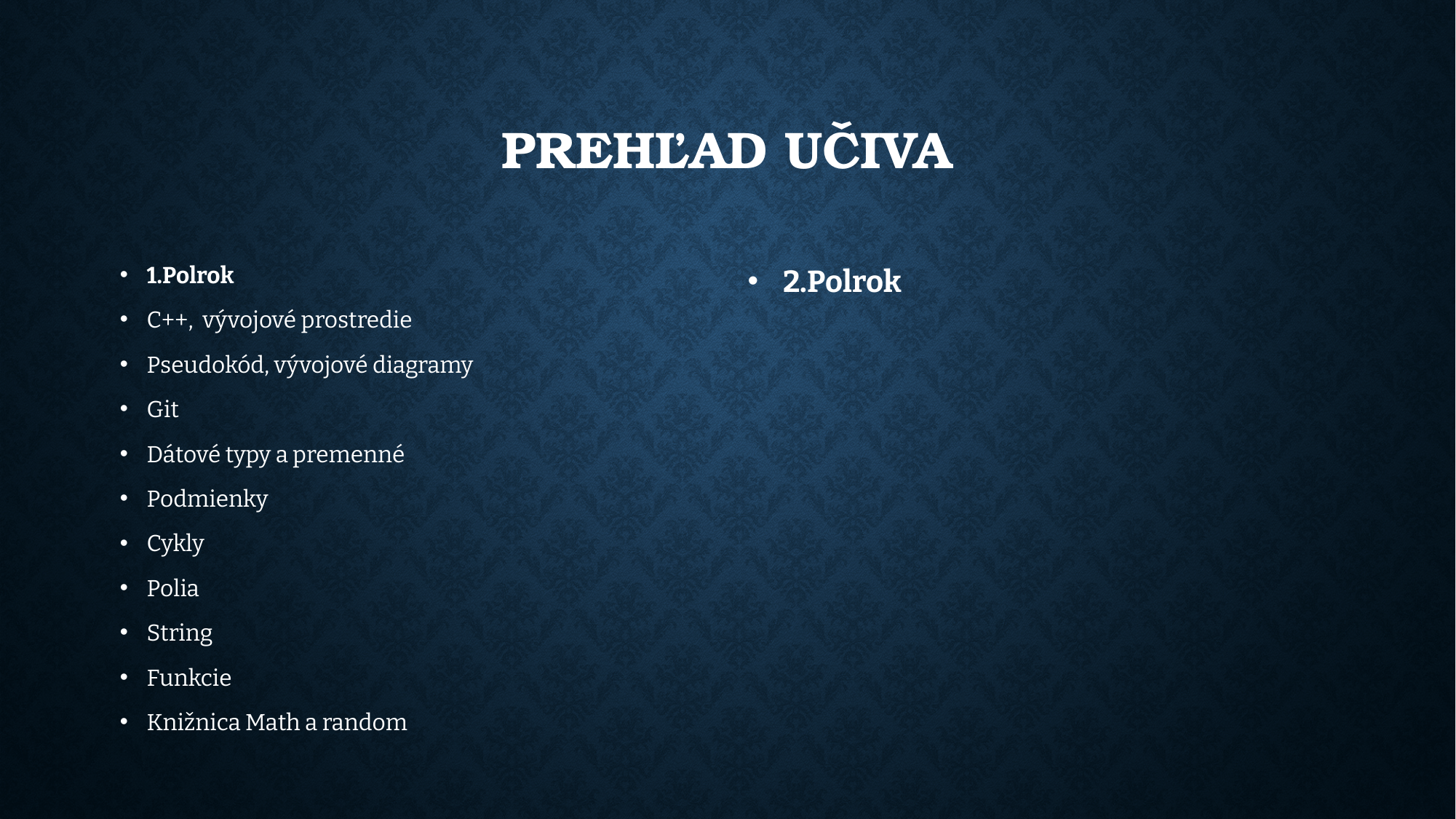

# Prehľad učiva
1.Polrok
C++,  vývojové prostredie
Pseudokód, vývojové diagramy
Git
Dátové typy a premenné
Podmienky
Cykly
Polia
String
Funkcie
Knižnica Math a random
2.Polrok